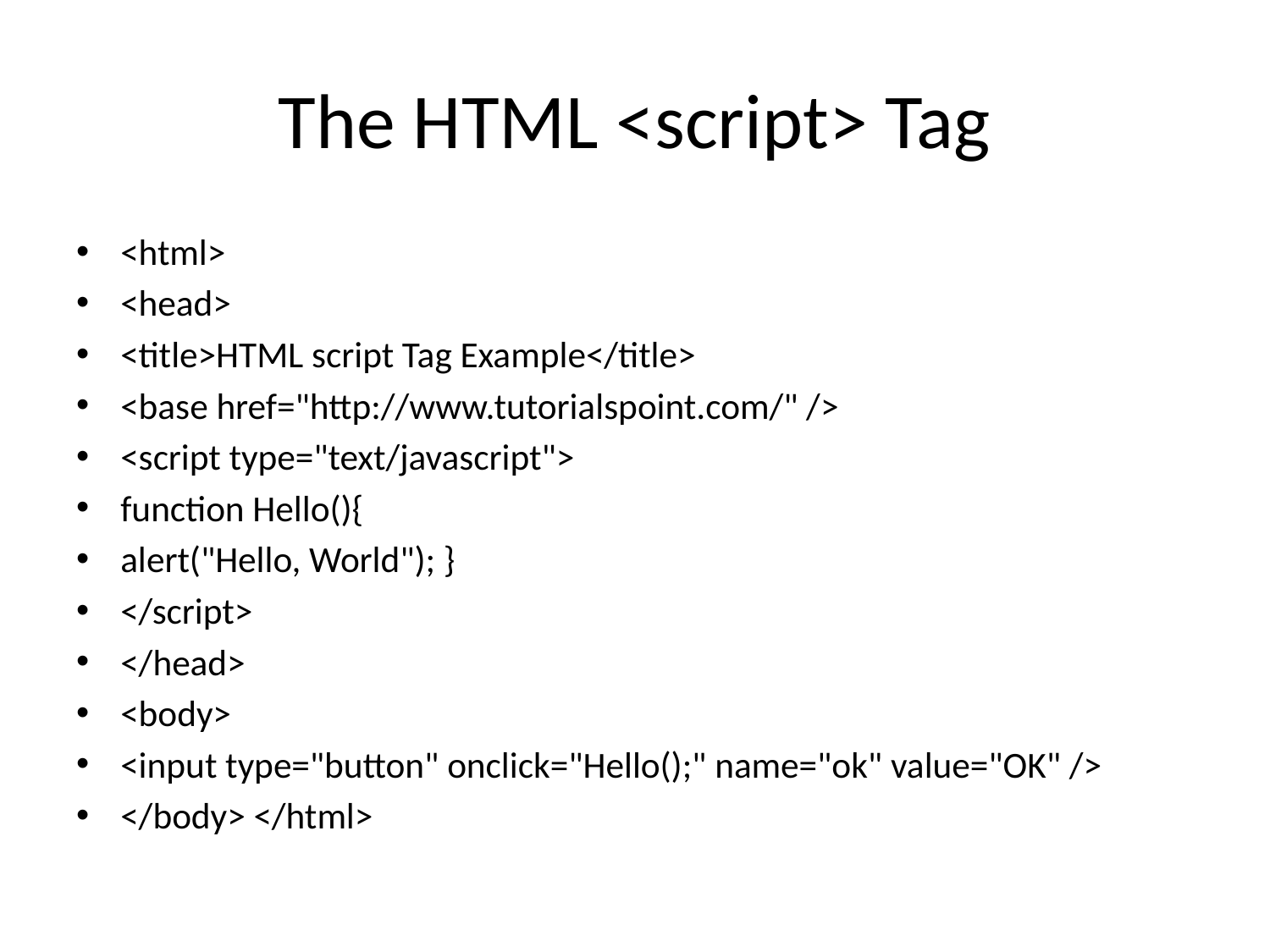

# The HTML <script> Tag
<html>
<head>
<title>HTML script Tag Example</title>
<base href="http://www.tutorialspoint.com/" />
<script type="text/javascript">
function Hello(){
alert("Hello, World"); }
</script>
</head>
<body>
<input type="button" onclick="Hello();" name="ok" value="OK" />
</body> </html>